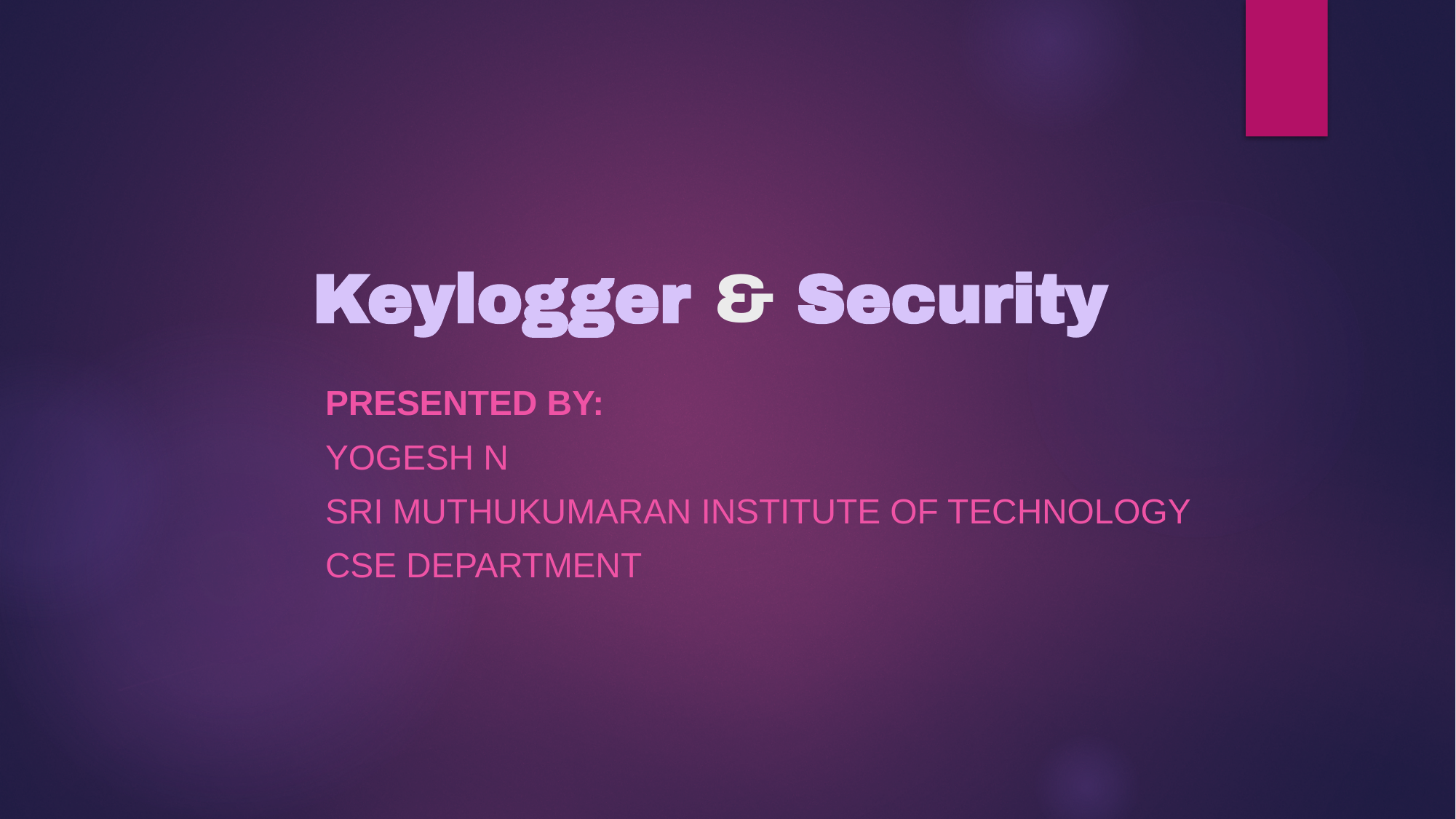

# Keylogger & Security
Presented by:
Yogesh n
Sri muthukumaran institute of technology
CSE Department